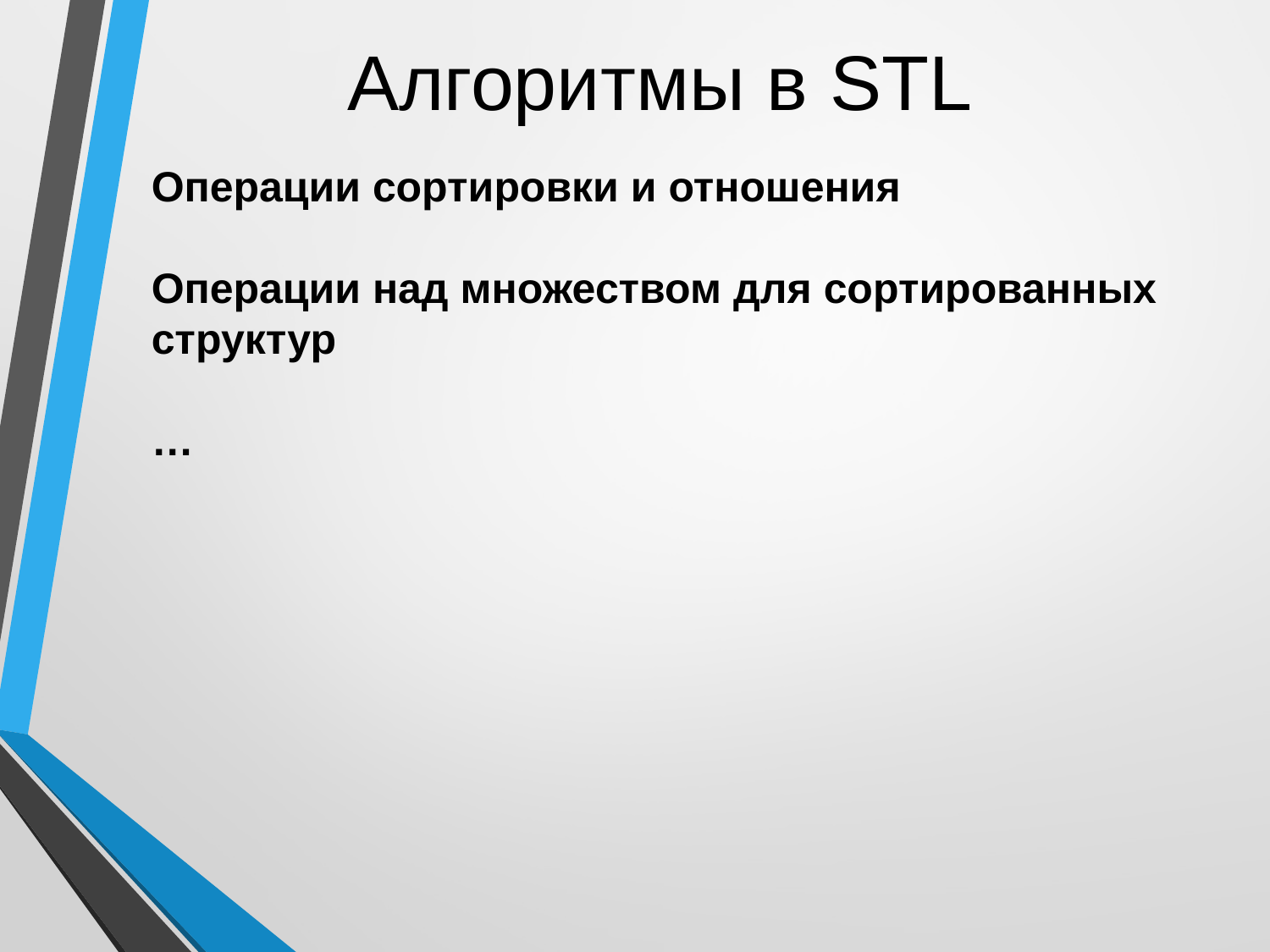

# Алгоритмы в STL
Операции сортировки и отношения

Операции над множеством для сортированных структур

…